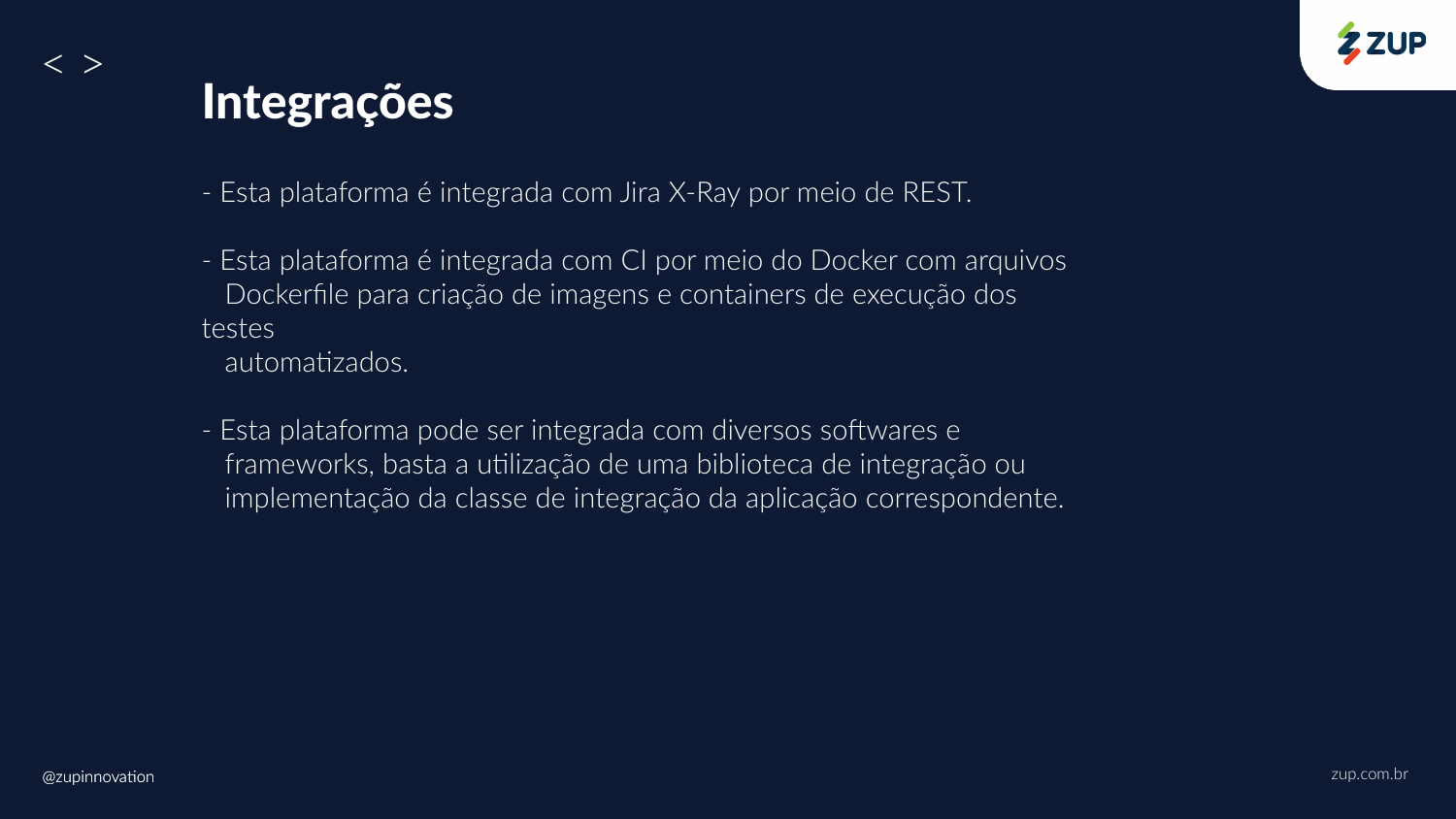

Integrações
- Esta plataforma é integrada com Jira X-Ray por meio de REST.
- Esta plataforma é integrada com CI por meio do Docker com arquivos
   Dockerfile para criação de imagens e containers de execução dos testes
   automatizados.
- Esta plataforma pode ser integrada com diversos softwares e
   frameworks, basta a utilização de uma biblioteca de integração ou
   implementação da classe de integração da aplicação correspondente.
@zupinnovation